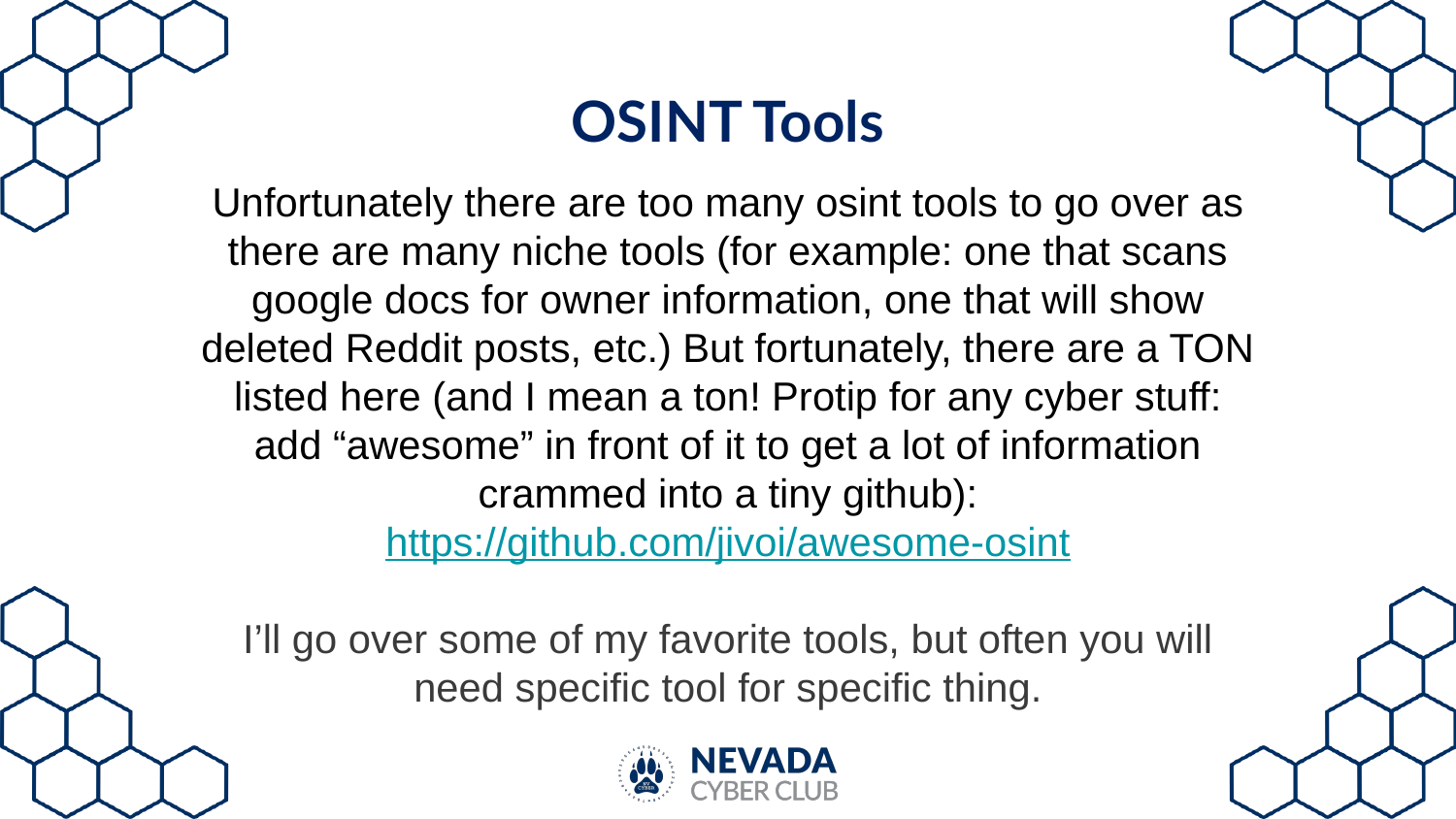

# OSINT Tools
Unfortunately there are too many osint tools to go over as there are many niche tools (for example: one that scans google docs for owner information, one that will show deleted Reddit posts, etc.) But fortunately, there are a TON listed here (and I mean a ton! Protip for any cyber stuff: add “awesome” in front of it to get a lot of information crammed into a tiny github):
https://github.com/jivoi/awesome-osint

I’ll go over some of my favorite tools, but often you will need specific tool for specific thing.